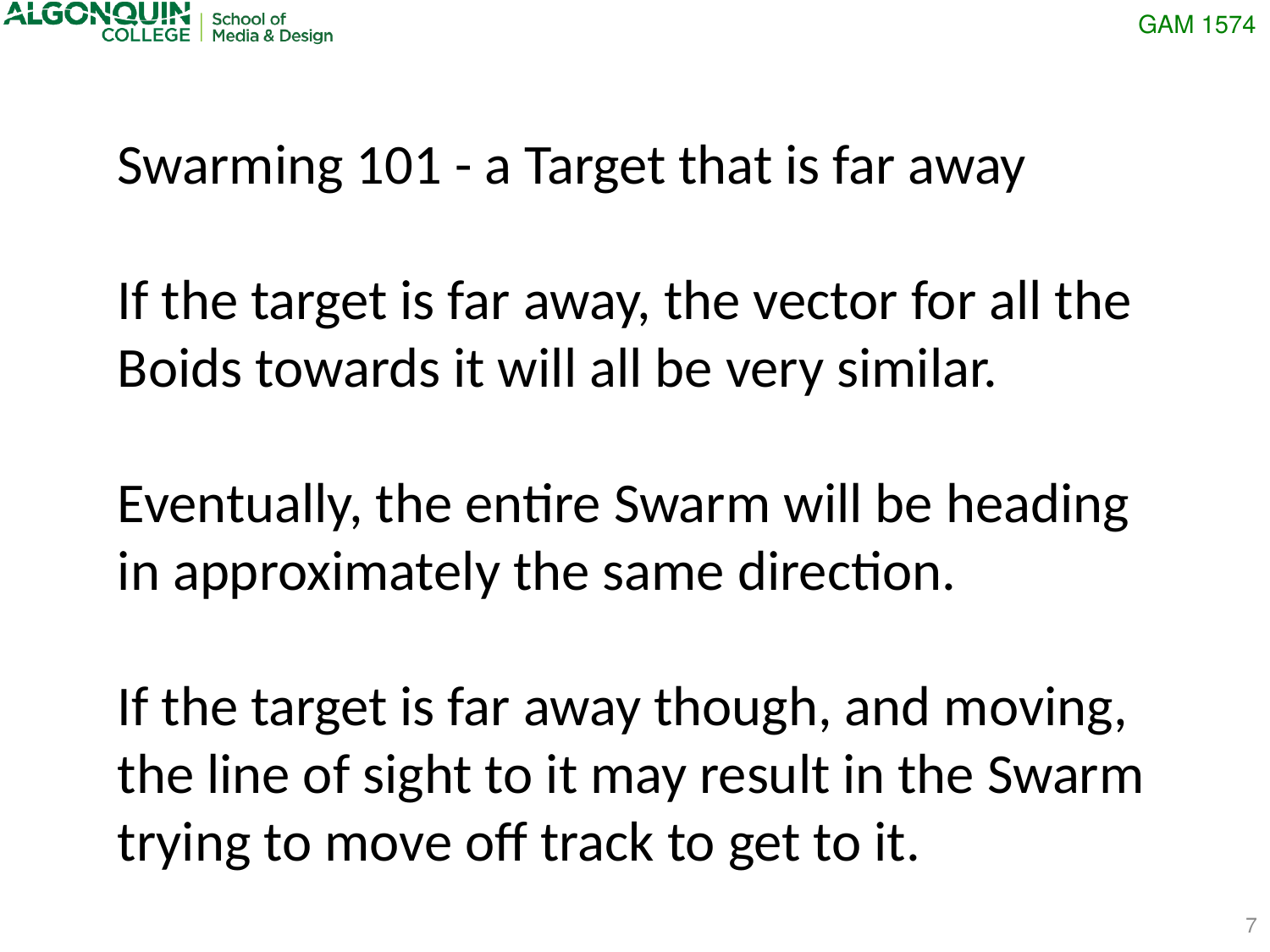

Swarming 101 - a Target that is far away

If the target is far away, the vector for all the Boids towards it will all be very similar.

Eventually, the entire Swarm will be heading in approximately the same direction.

If the target is far away though, and moving, the line of sight to it may result in the Swarm trying to move off track to get to it.
7